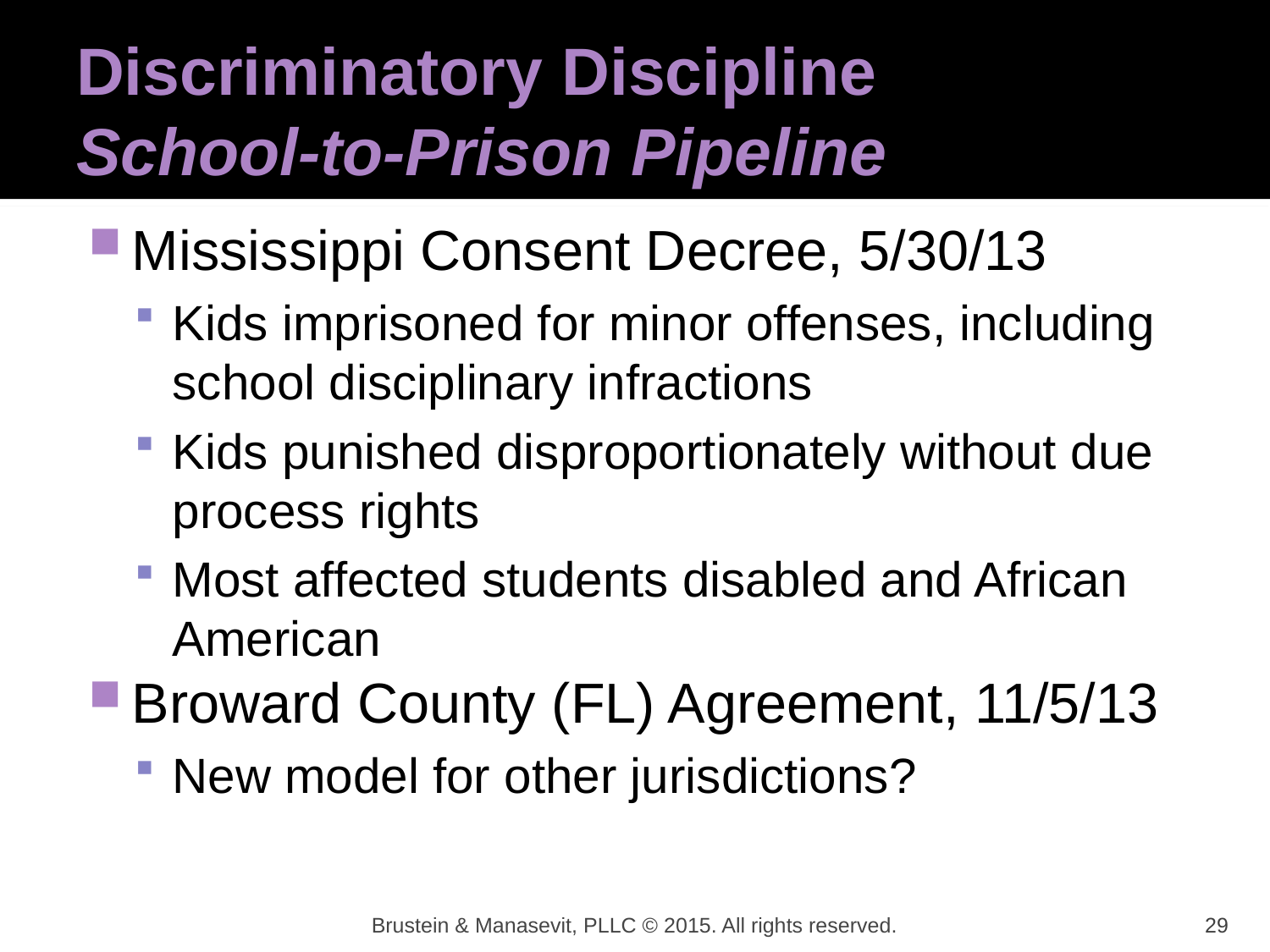

# Discriminatory Discipline School-to-Prison Pipeline
Mississippi Consent Decree, 5/30/13
Kids imprisoned for minor offenses, including school disciplinary infractions
Kids punished disproportionately without due process rights
Most affected students disabled and African American
Broward County (FL) Agreement, 11/5/13
New model for other jurisdictions?
Brustein & Manasevit, PLLC © 2015. All rights reserved.
29